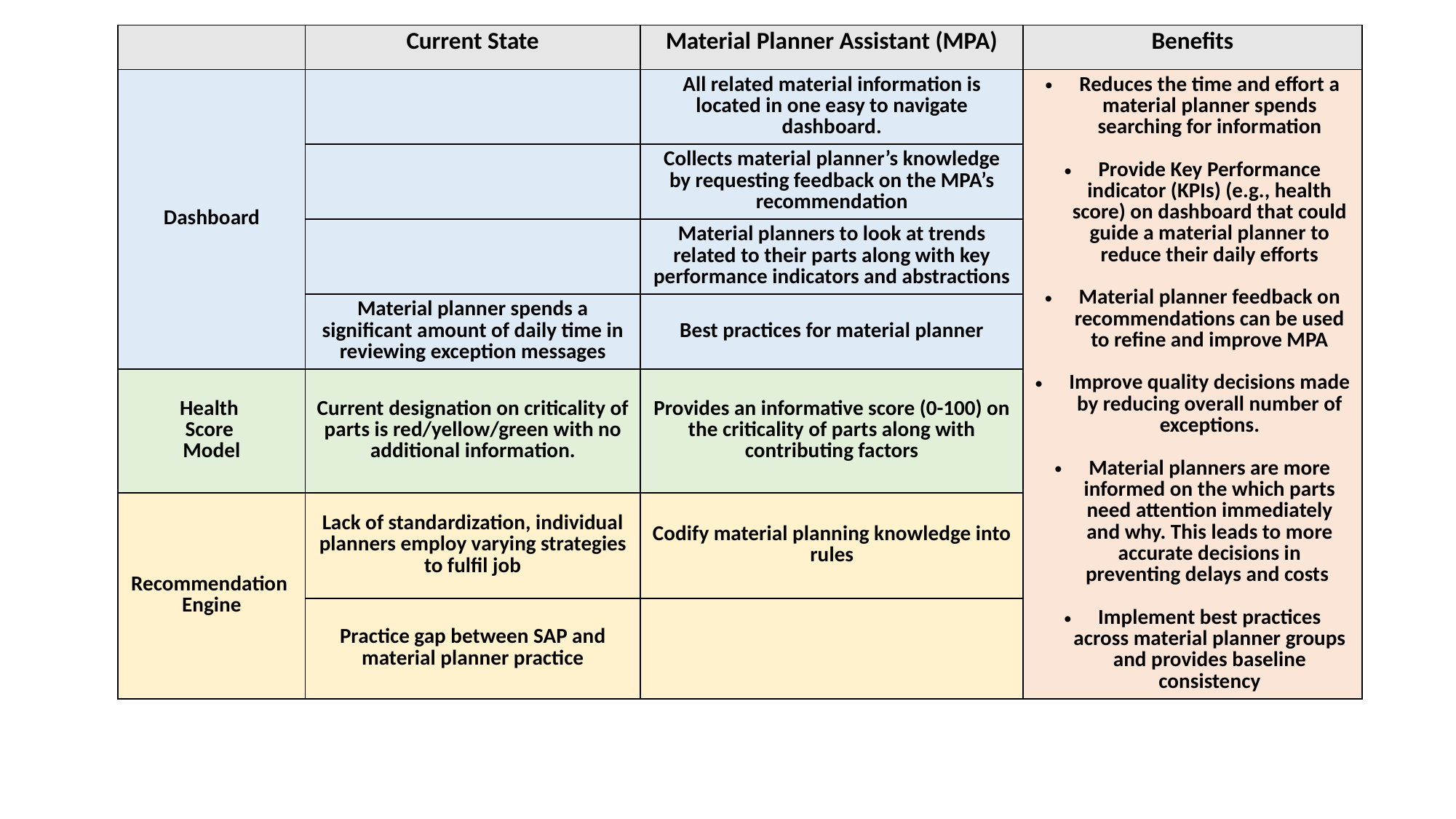

|  | Current State | Material Planner Assistant (MPA) | Benefits |
| --- | --- | --- | --- |
| Dashboard |  | All related material information is located in one easy to navigate dashboard. | Reduces the time and effort a material planner spends searching for information Provide Key Performance indicator (KPIs) (e.g., health score) on dashboard that could guide a material planner to reduce their daily efforts Material planner feedback on recommendations can be used to refine and improve MPA Improve quality decisions made by reducing overall number of exceptions. Material planners are more informed on the which parts need attention immediately and why. This leads to more accurate decisions in preventing delays and costs Implement best practices across material planner groups and provides baseline consistency |
|  |  | Collects material planner’s knowledge by requesting feedback on the MPA’s recommendation | Material planner feedback on recommendations can be used to refine and improve MPA |
|  |  | Material planners to look at trends related to their parts along with key performance indicators and abstractions |  |
|  | Material planner spends a significant amount of daily time in reviewing exception messages | Best practices for material planner |  |
| Health Score Model | Current designation on criticality of parts is red/yellow/green with no additional information. | Provides an informative score (0-100) on the criticality of parts along with contributing factors | Material planners are more informed on the which parts need attention immediately and why. This leads to more accurate decisions in preventing delays and costs |
| Recommendation Engine | Lack of standardization, individual planners employ varying strategies to fulfil job | Codify material planning knowledge into rules | Implement best practices across material planner groups and provides baseline consistency |
|  | Practice gap between SAP and material planner practice |  |  |